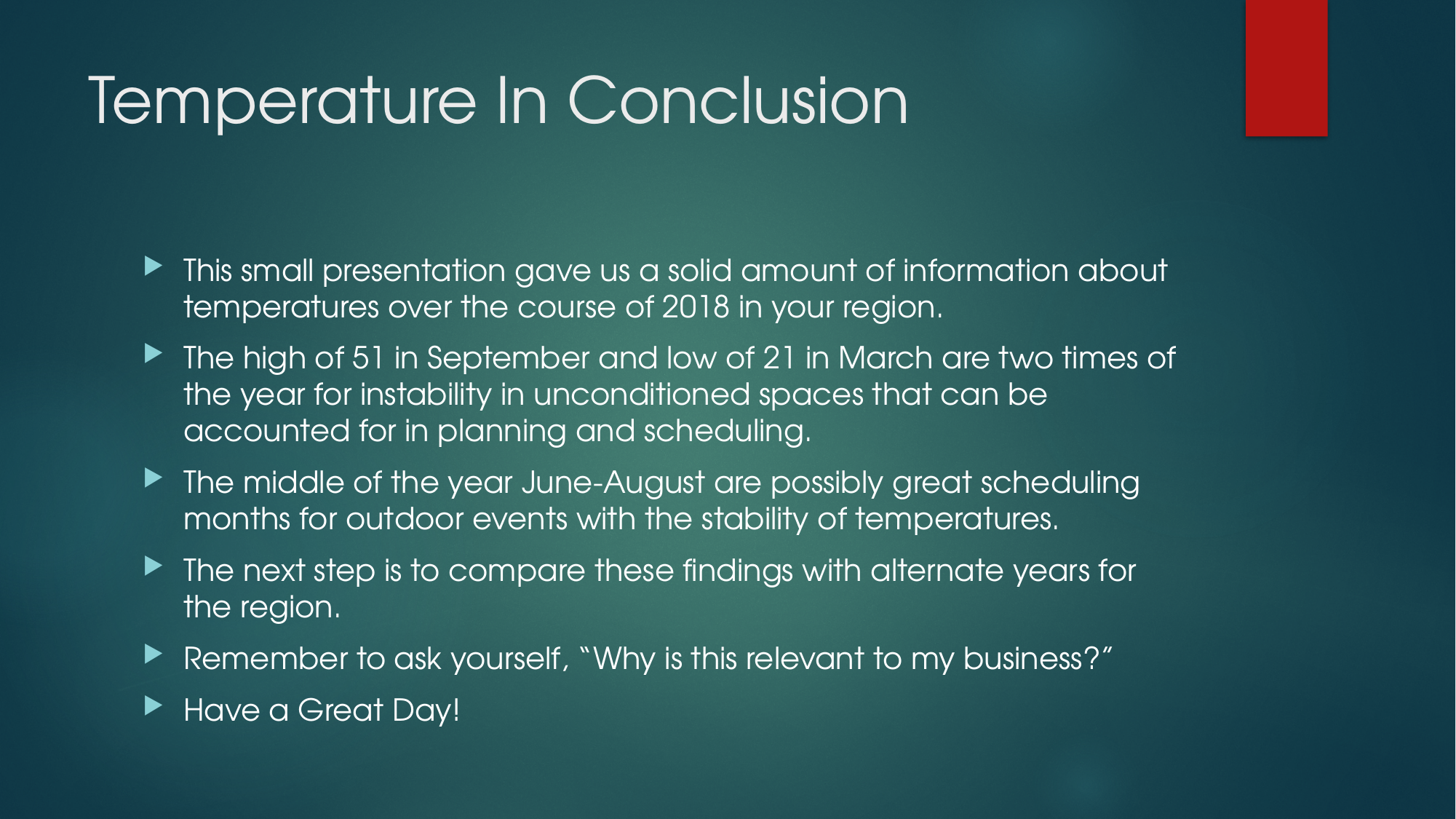

# Temperature In Conclusion
This small presentation gave us a solid amount of information about temperatures over the course of 2018 in your region.
The high of 51 in September and low of 21 in March are two times of the year for instability in unconditioned spaces that can be accounted for in planning and scheduling.
The middle of the year June-August are possibly great scheduling months for outdoor events with the stability of temperatures.
The next step is to compare these findings with alternate years for the region.
Remember to ask yourself, “Why is this relevant to my business?”
Have a Great Day!